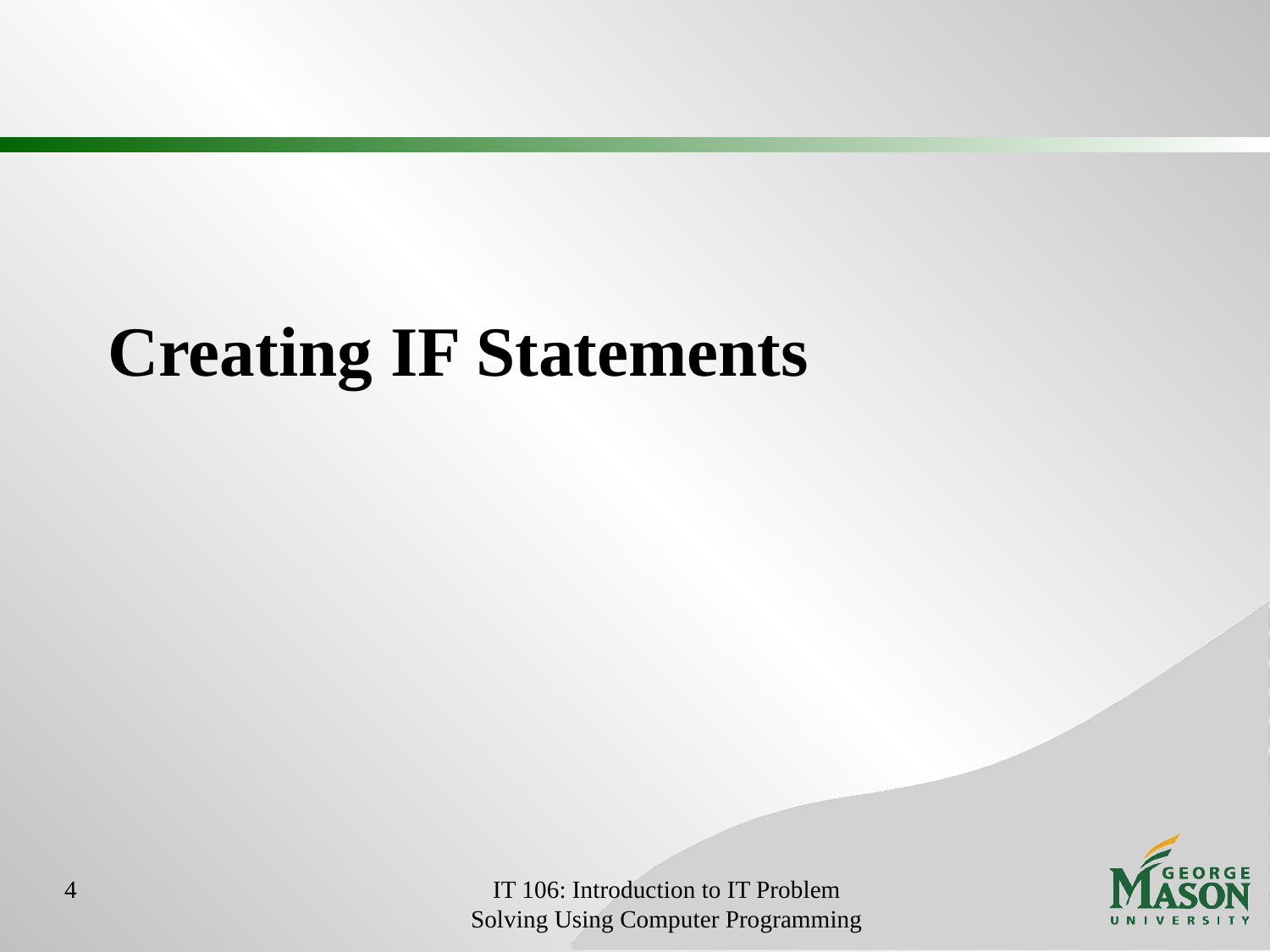

# Creating IF Statements
4
IT 106: Introduction to IT Problem Solving Using Computer Programming